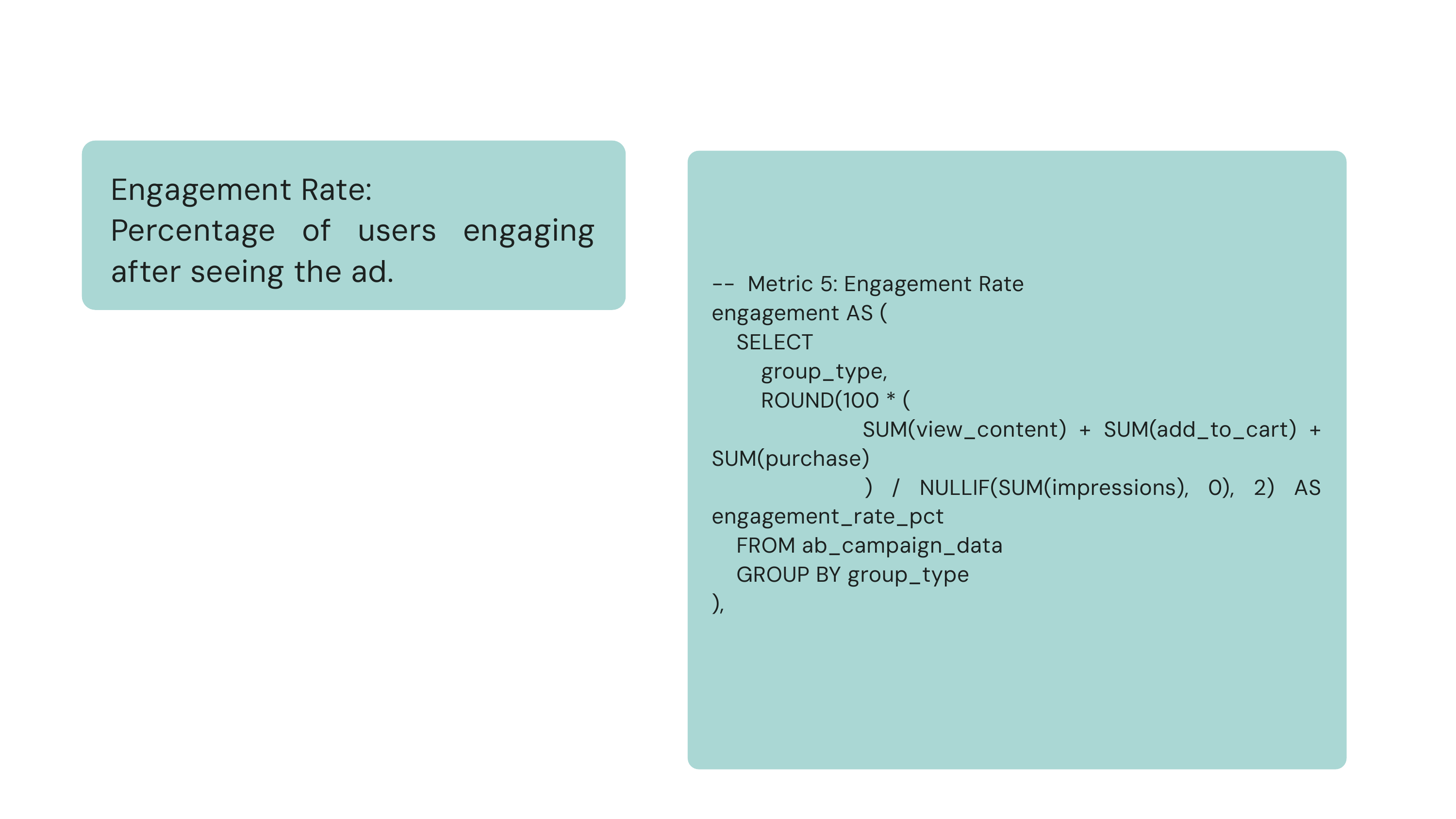

Engagement Rate:
Percentage of users engaging after seeing the ad.

--  Metric 5: Engagement Rate
engagement AS (
    SELECT
        group_type,
        ROUND(100 * (
            SUM(view_content) + SUM(add_to_cart) + SUM(purchase)
        ) / NULLIF(SUM(impressions), 0), 2) AS engagement_rate_pct
    FROM ab_campaign_data
    GROUP BY group_type
),